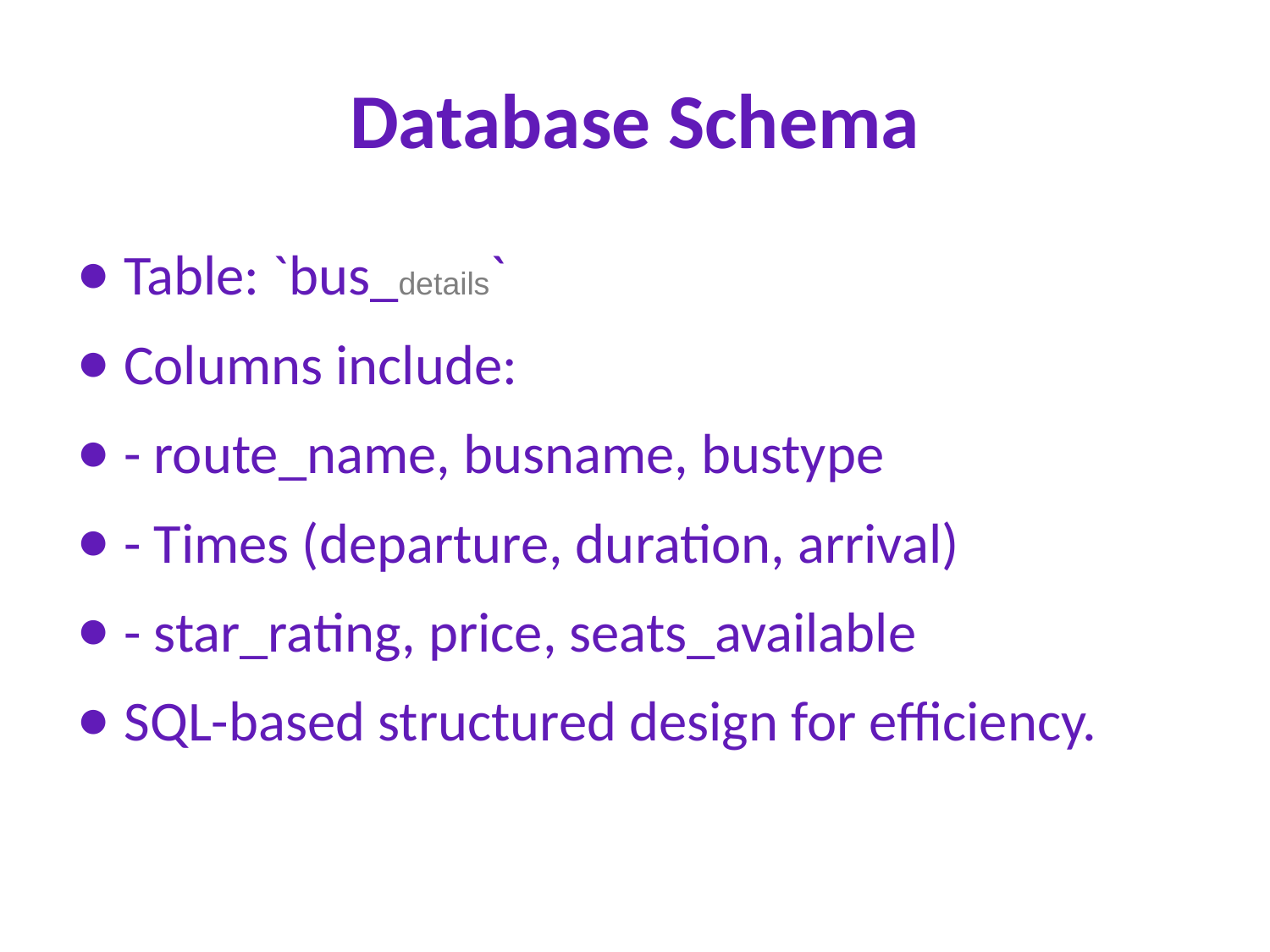

# Database Schema
Table: `bus_details`
Columns include:
- route_name, busname, bustype
- Times (departure, duration, arrival)
- star_rating, price, seats_available
SQL-based structured design for efficiency.